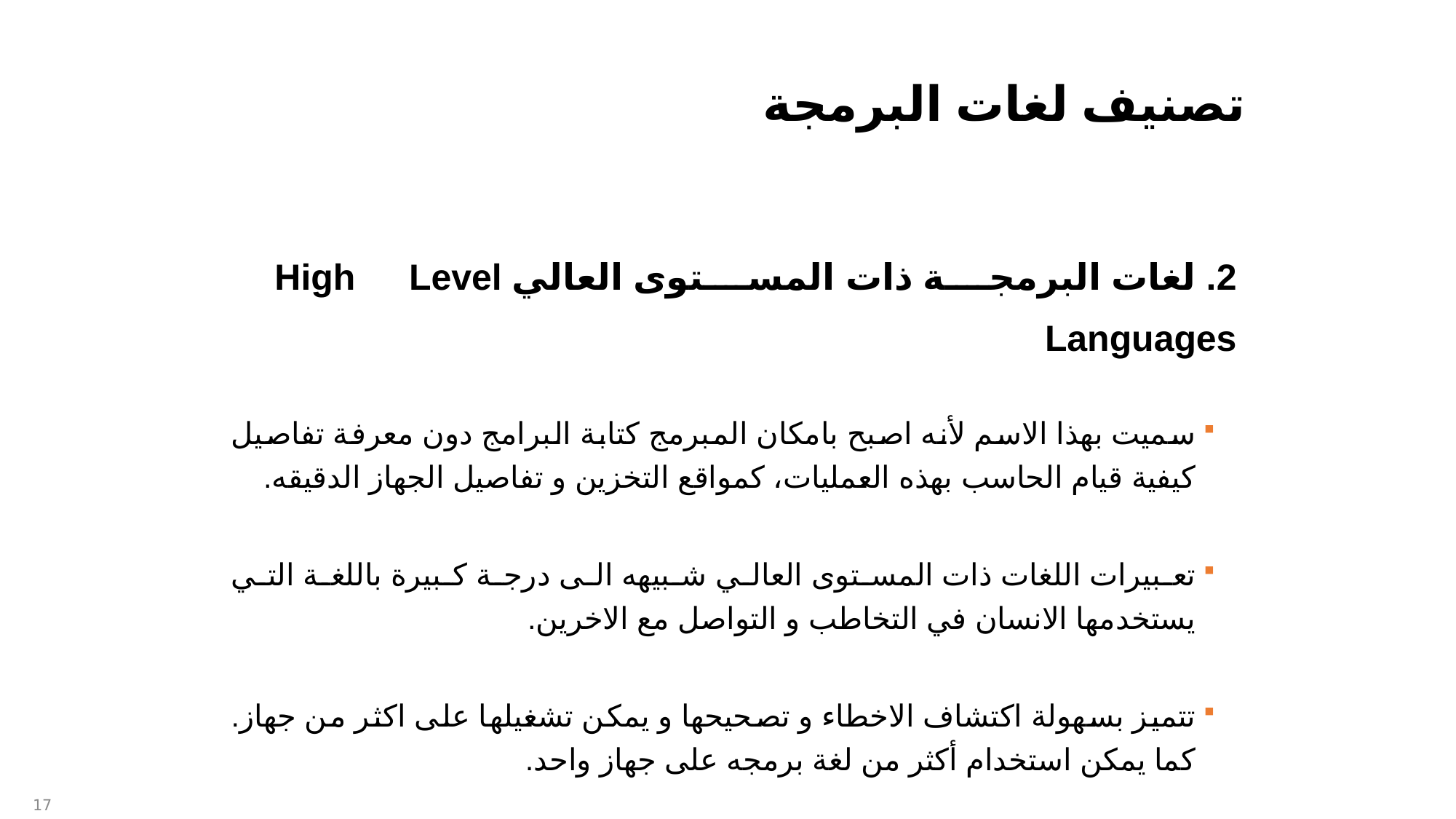

تصنيف لغات البرمجة

2. لغات البرمجة ذات المستوى العالي High Level Languages

سميت بهذا الاسم لأنه اصبح بامكان المبرمج كتابة البرامج دون معرفة تفاصيل كيفية قيام الحاسب بهذه العمليات، كمواقع التخزين و تفاصيل الجهاز الدقيقه.

تعبيرات اللغات ذات المستوى العالي شبيهه الى درجة كبيرة باللغة التي يستخدمها الانسان في التخاطب و التواصل مع الاخرين.

تتميز بسهولة اكتشاف الاخطاء و تصحيحها و يمكن تشغيلها على اكثر من جهاز. كما يمكن استخدام أكثر من لغة برمجه على جهاز واحد.
17